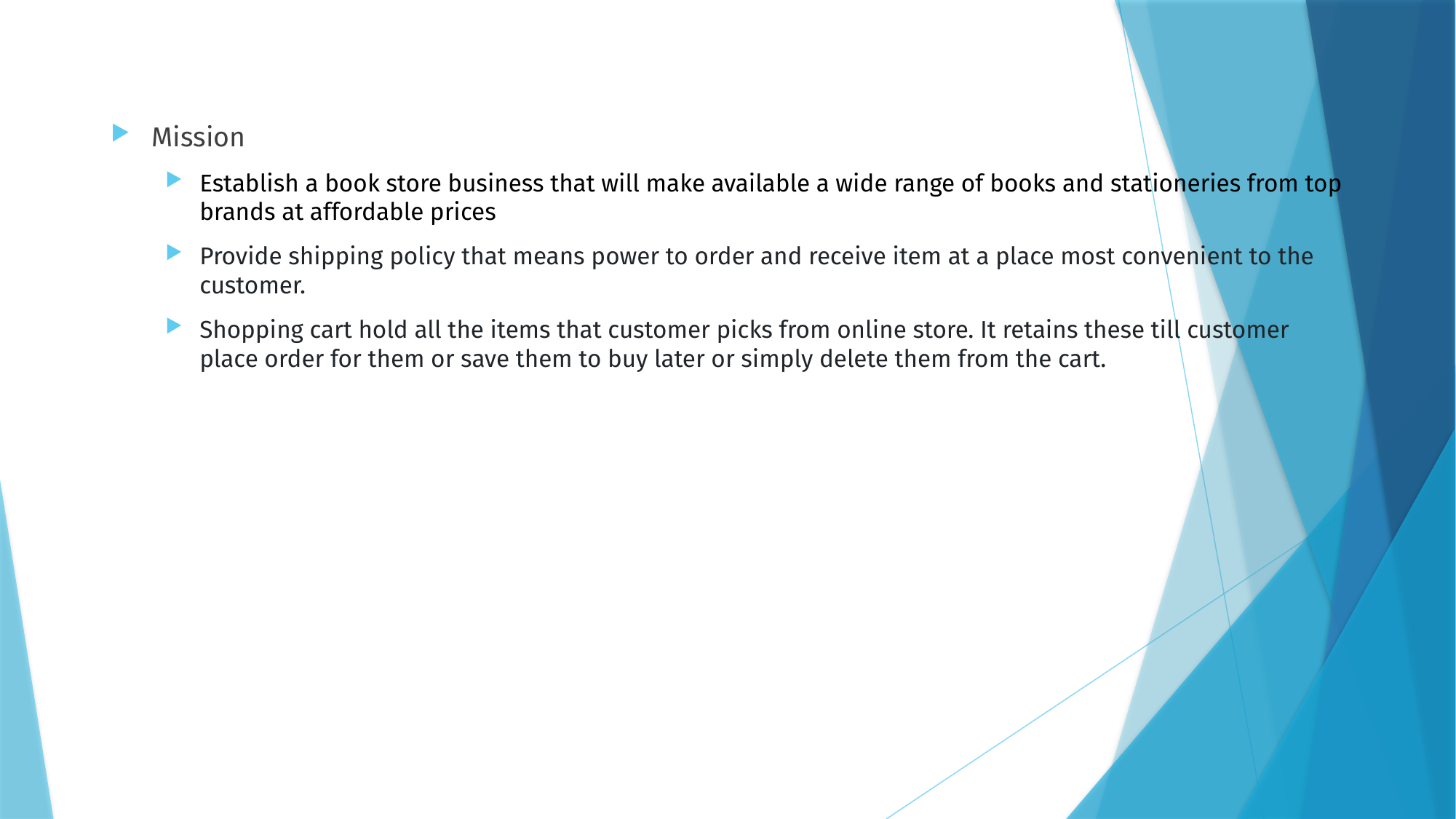

Mission
Establish a book store business that will make available a wide range of books and stationeries from top brands at affordable prices
Provide shipping policy that means power to order and receive item at a place most convenient to the customer.
Shopping cart hold all the items that customer picks from online store. It retains these till customer place order for them or save them to buy later or simply delete them from the cart.